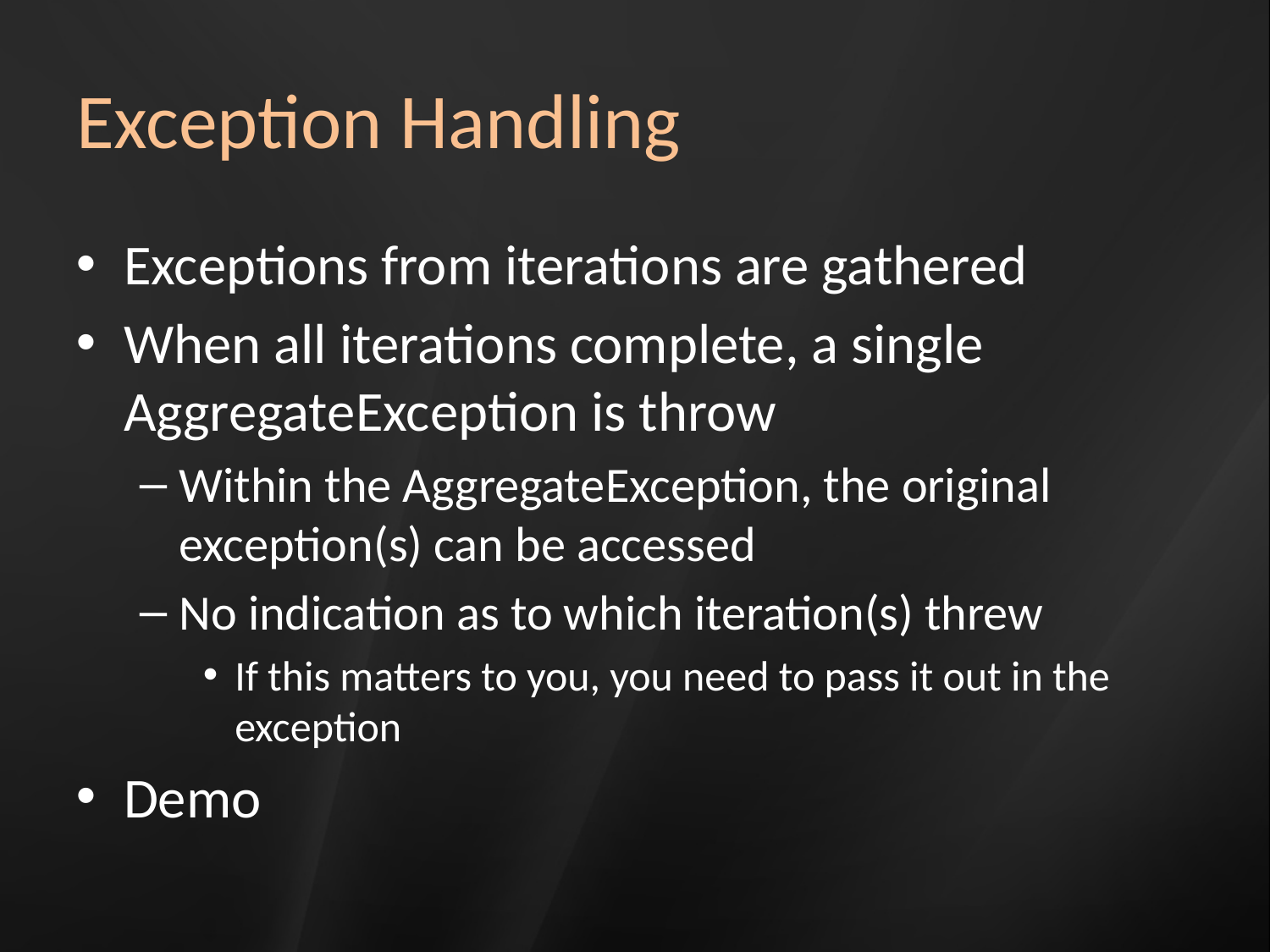

# Exception Handling
Exceptions from iterations are gathered
When all iterations complete, a single AggregateException is throw
Within the AggregateException, the original exception(s) can be accessed
No indication as to which iteration(s) threw
If this matters to you, you need to pass it out in the exception
Demo